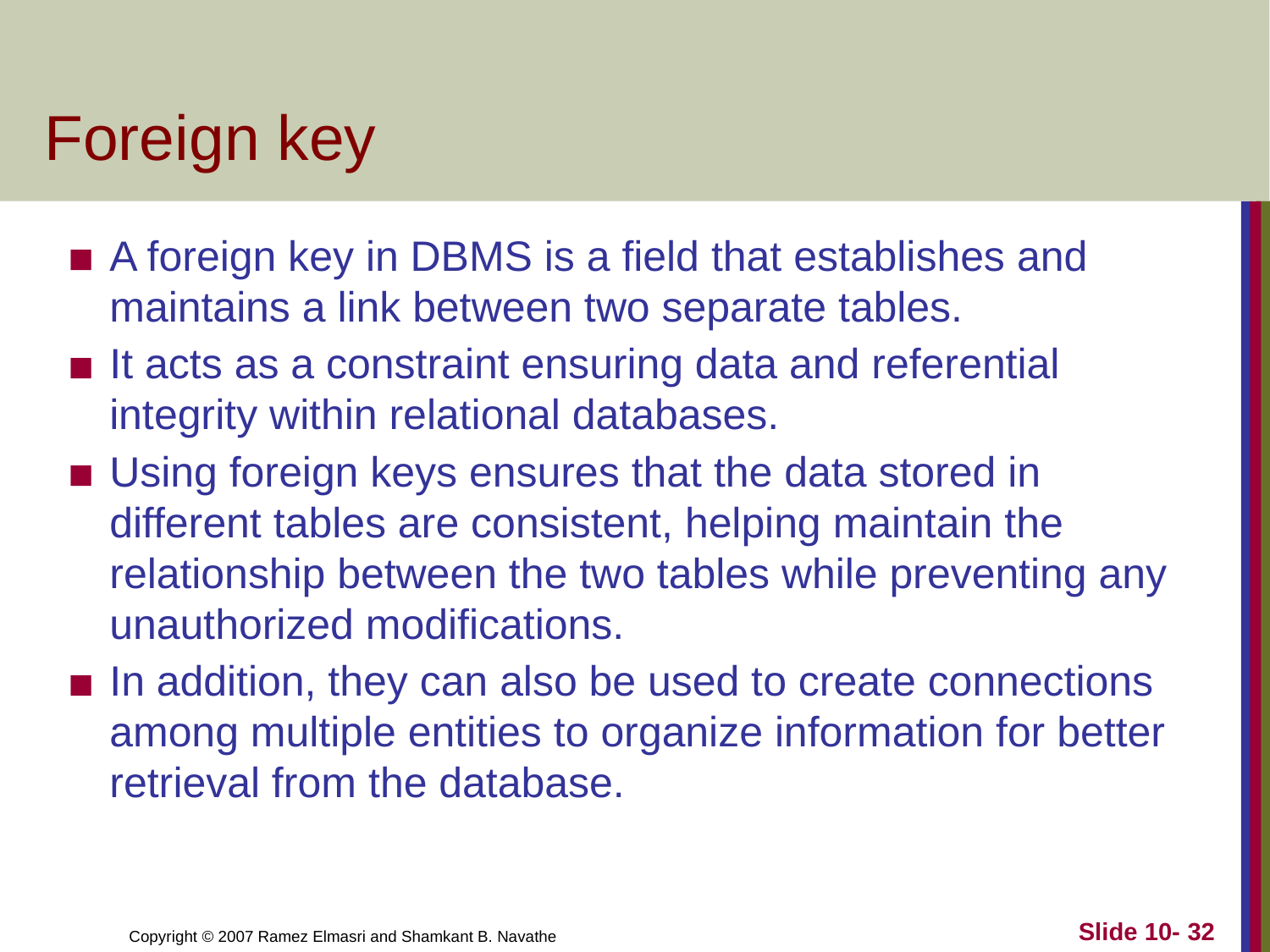

# Foreign key
A foreign key in DBMS is a field that establishes and maintains a link between two separate tables.
It acts as a constraint ensuring data and referential integrity within relational databases.
Using foreign keys ensures that the data stored in different tables are consistent, helping maintain the relationship between the two tables while preventing any unauthorized modifications.
In addition, they can also be used to create connections among multiple entities to organize information for better retrieval from the database.
Slide 10- 32